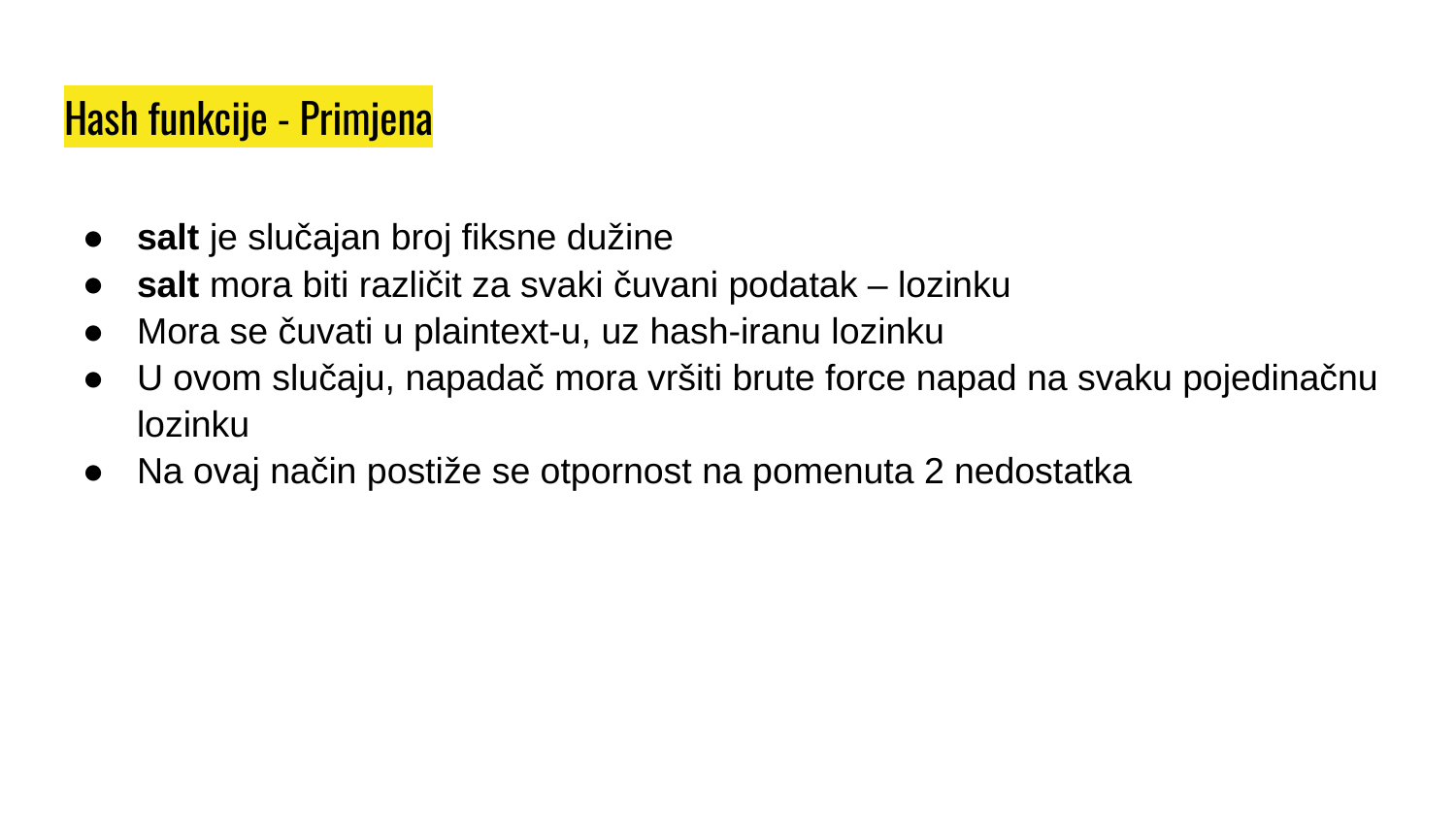

# Hash funkcije - Primjena
salt je slučajan broj fiksne dužine
salt mora biti različit za svaki čuvani podatak – lozinku
Mora se čuvati u plaintext-u, uz hash-iranu lozinku
U ovom slučaju, napadač mora vršiti brute force napad na svaku pojedinačnu lozinku
Na ovaj način postiže se otpornost na pomenuta 2 nedostatka